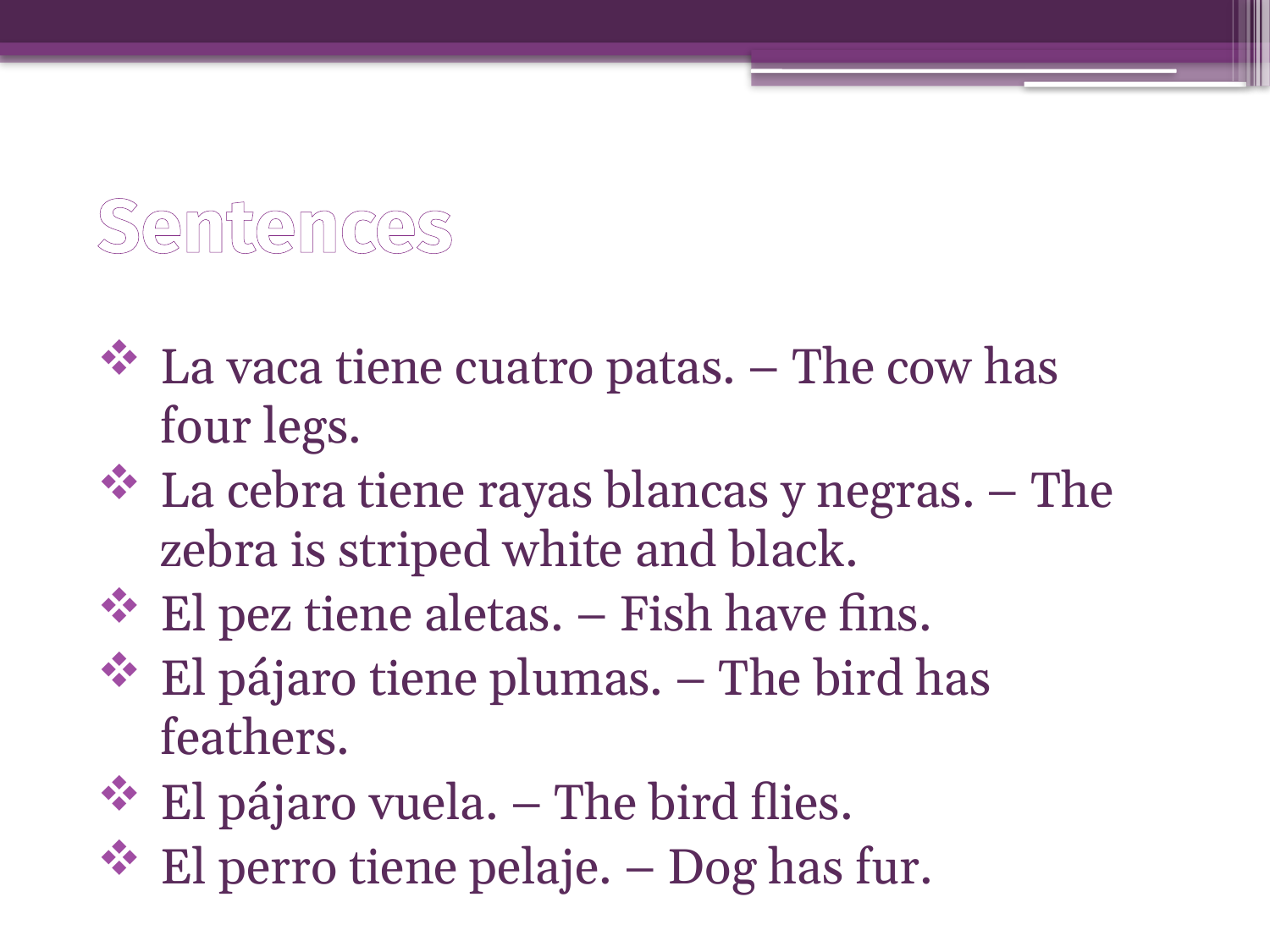

# Sentences
La vaca tiene cuatro patas. – The cow has four legs.
La cebra tiene rayas blancas y negras. – The zebra is striped white and black.
El pez tiene aletas. – Fish have fins.
El pájaro tiene plumas. – The bird has feathers.
El pájaro vuela. – The bird flies.
El perro tiene pelaje. – Dog has fur.